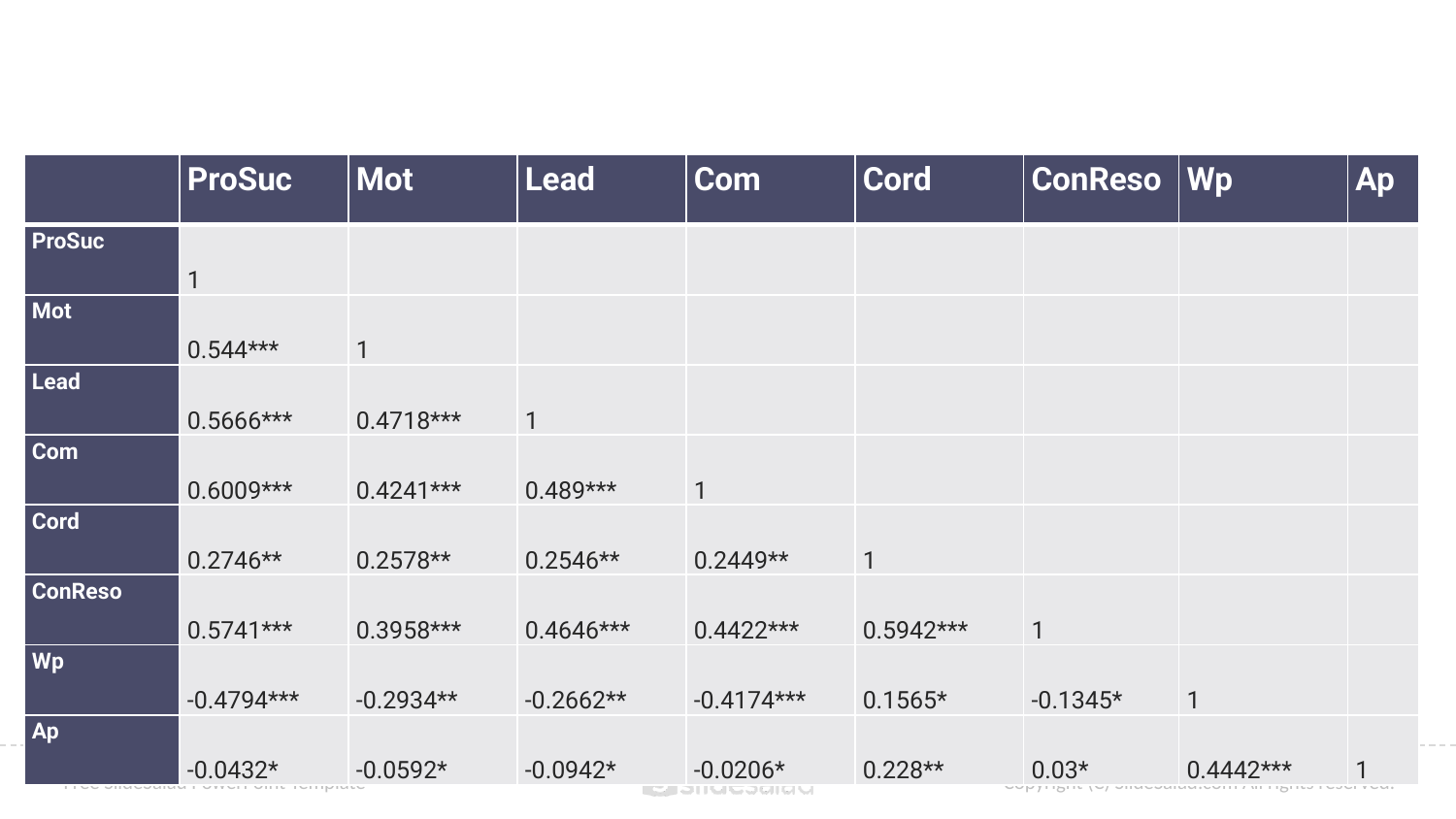

|  | ProSuc | Mot | Lead | Com | Cord | ConReso | Wp | Ap |
| --- | --- | --- | --- | --- | --- | --- | --- | --- |
| ProSuc | 1 |  |  |  |  |  |  |  |
| Mot | 0.544\*\*\* | 1 |  |  |  |  |  |  |
| Lead | 0.5666\*\*\* | 0.4718\*\*\* | 1 |  |  |  |  |  |
| Com | 0.6009\*\*\* | 0.4241\*\*\* | 0.489\*\*\* | 1 |  |  |  |  |
| Cord | 0.2746\*\* | 0.2578\*\* | 0.2546\*\* | 0.2449\*\* | 1 |  |  |  |
| ConReso | 0.5741\*\*\* | 0.3958\*\*\* | 0.4646\*\*\* | 0.4422\*\*\* | 0.5942\*\*\* | 1 |  |  |
| Wp | -0.4794\*\*\* | -0.2934\*\* | -0.2662\*\* | -0.4174\*\*\* | 0.1565\* | -0.1345\* | 1 |  |
| Ap | -0.0432\* | -0.0592\* | -0.0942\* | -0.0206\* | 0.228\*\* | 0.03\* | 0.4442\*\*\* | 1 |